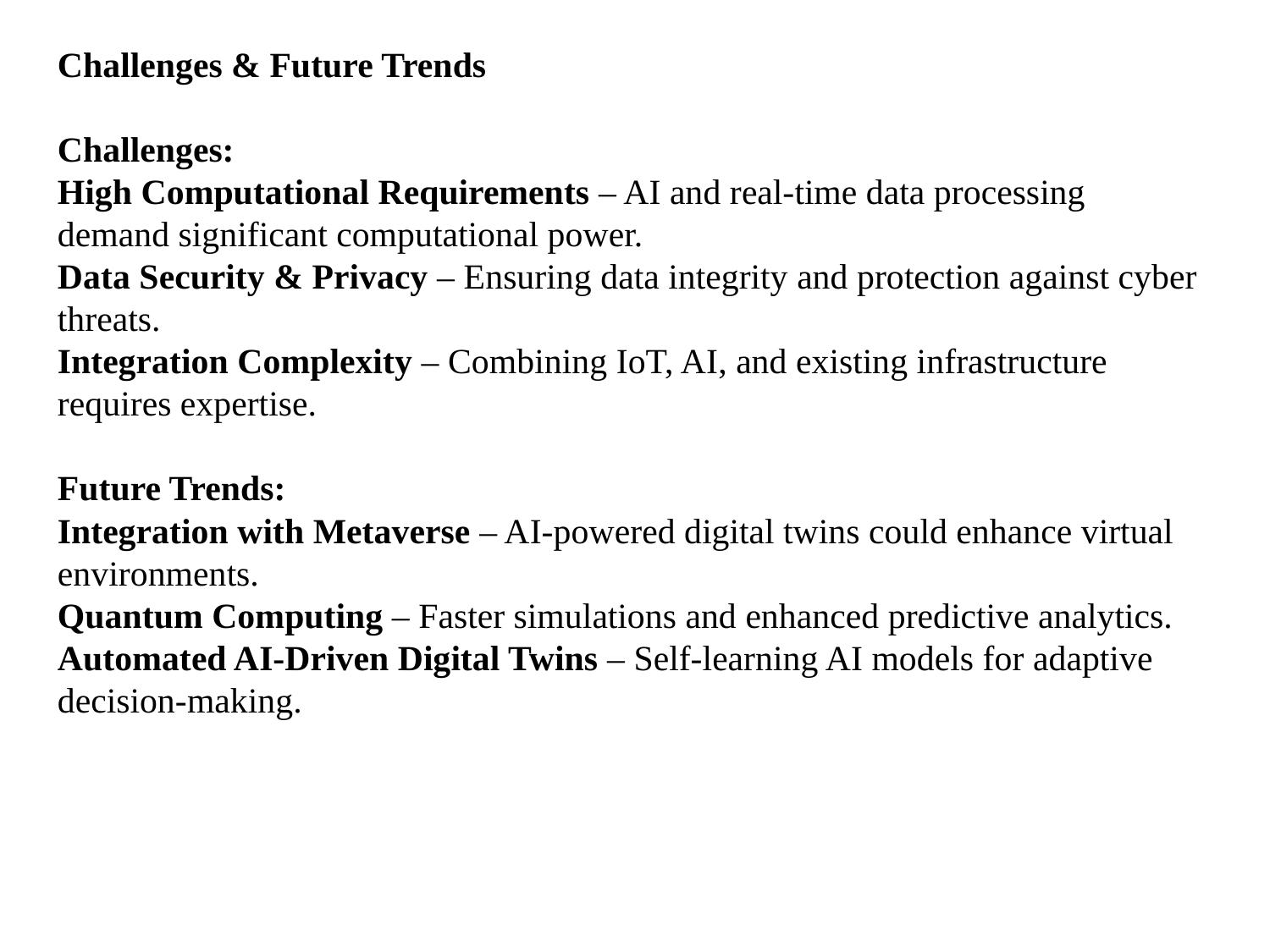

Challenges & Future Trends

Challenges:
High Computational Requirements – AI and real-time data processing demand significant computational power.
Data Security & Privacy – Ensuring data integrity and protection against cyber threats.
Integration Complexity – Combining IoT, AI, and existing infrastructure requires expertise.

Future Trends:
Integration with Metaverse – AI-powered digital twins could enhance virtual environments.
Quantum Computing – Faster simulations and enhanced predictive analytics.
Automated AI-Driven Digital Twins – Self-learning AI models for adaptive decision-making.